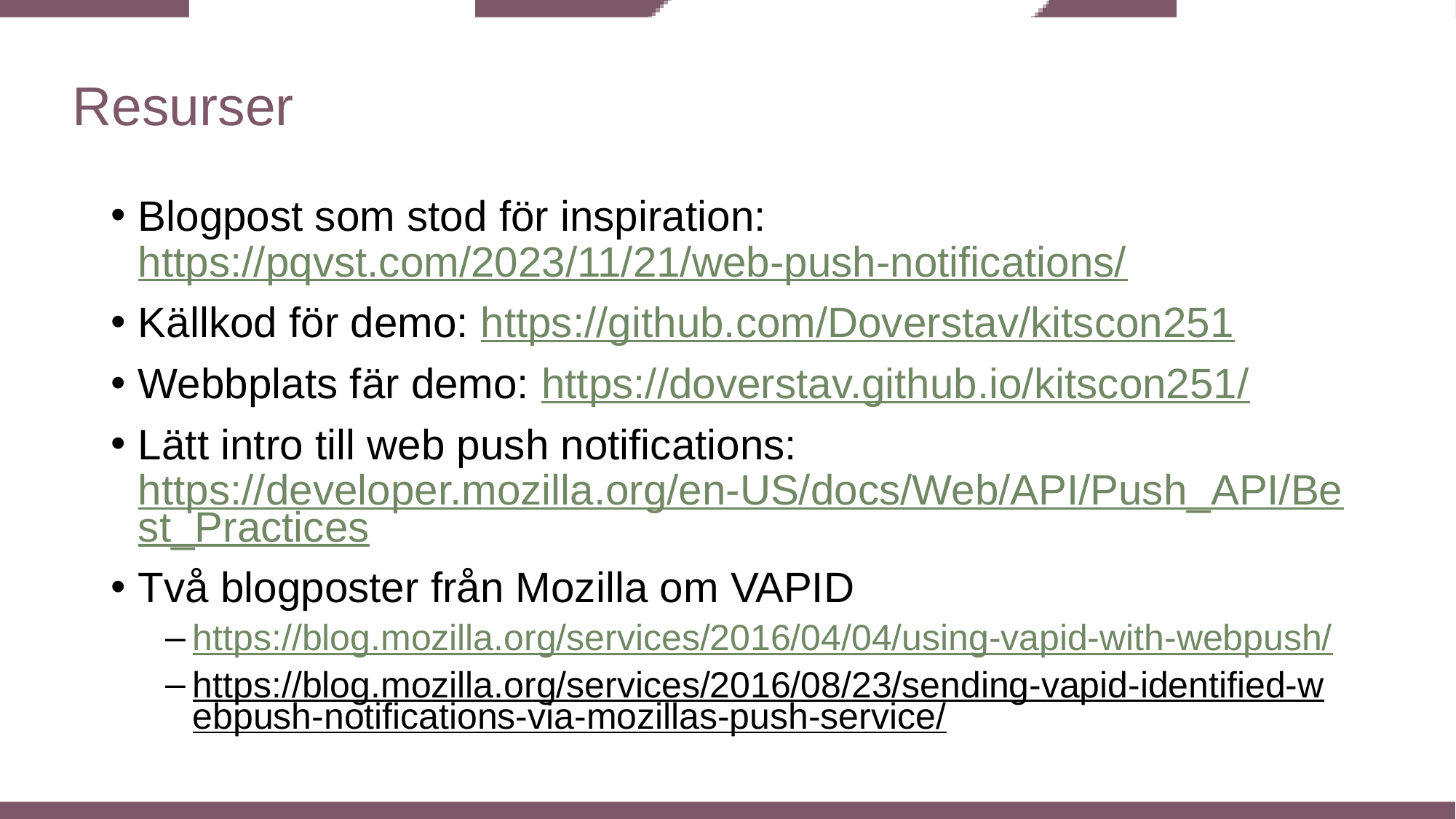

# Resurser
Blogpost som stod för inspiration: https://pqvst.com/2023/11/21/web-push-notifications/
Källkod för demo: https://github.com/Doverstav/kitscon251
Webbplats fär demo: https://doverstav.github.io/kitscon251/
Lätt intro till web push notifications: https://developer.mozilla.org/en-US/docs/Web/API/Push_API/Best_Practices
Två blogposter från Mozilla om VAPID
https://blog.mozilla.org/services/2016/04/04/using-vapid-with-webpush/
https://blog.mozilla.org/services/2016/08/23/sending-vapid-identified-webpush-notifications-via-mozillas-push-service/